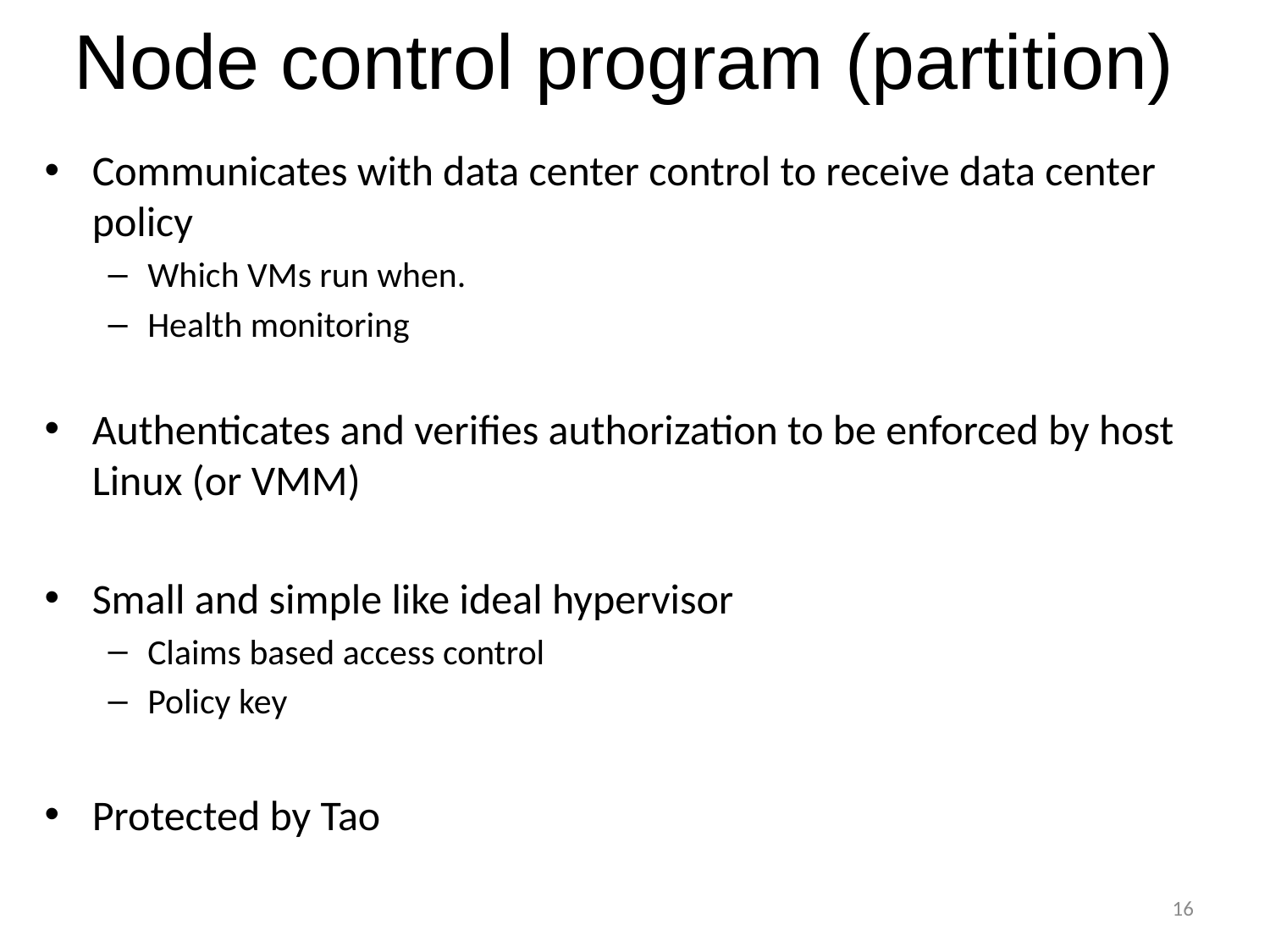

# Node control program (partition)
Communicates with data center control to receive data center policy
Which VMs run when.
Health monitoring

Authenticates and verifies authorization to be enforced by host Linux (or VMM)

Small and simple like ideal hypervisor
Claims based access control
Policy key

Protected by Tao

16